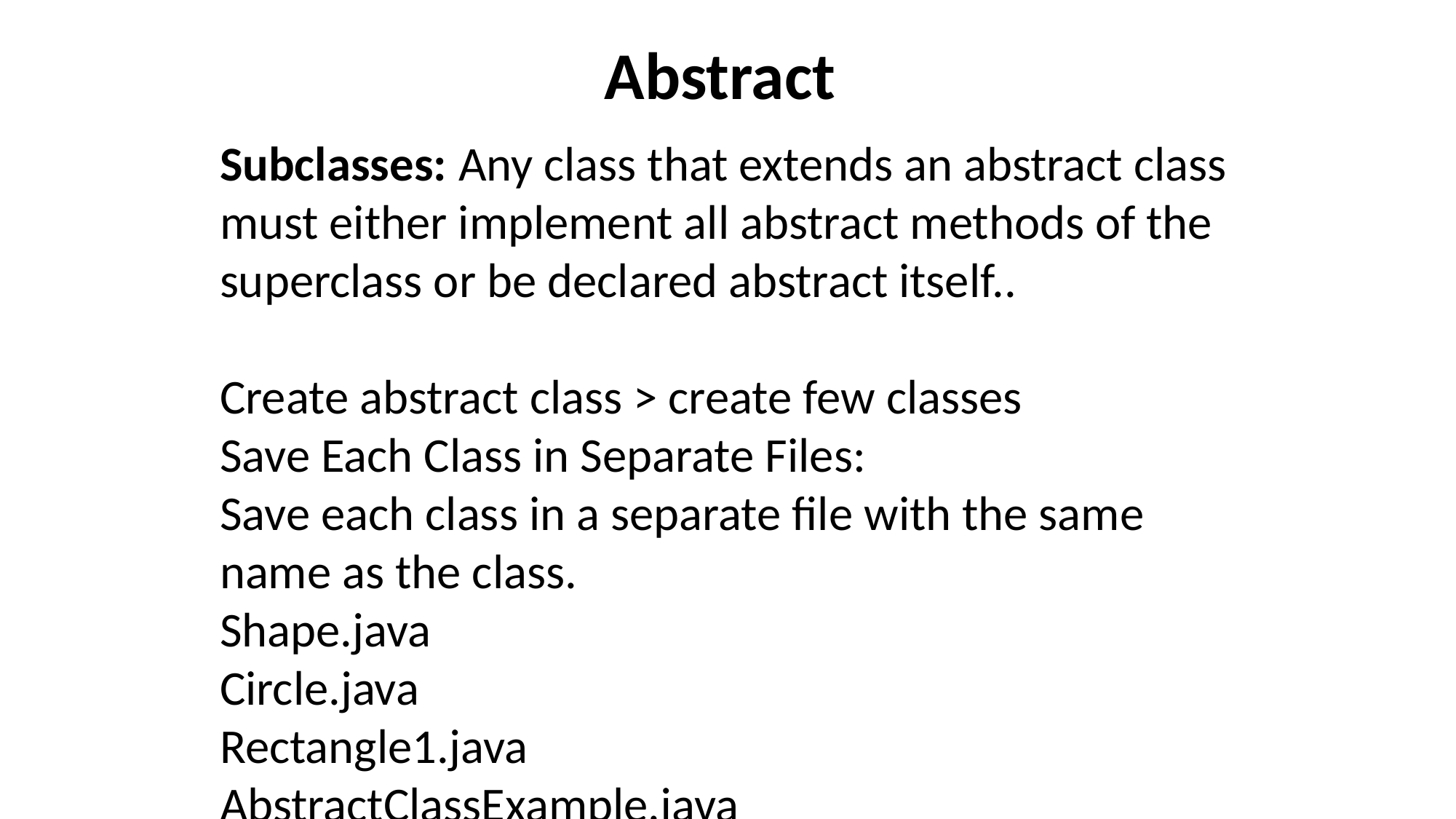

# Abstract
Subclasses: Any class that extends an abstract class must either implement all abstract methods of the superclass or be declared abstract itself..

Create abstract class > create few classes
Save Each Class in Separate Files:
Save each class in a separate file with the same name as the class.
Shape.java
Circle.java
Rectangle1.java
AbstractClassExample.java